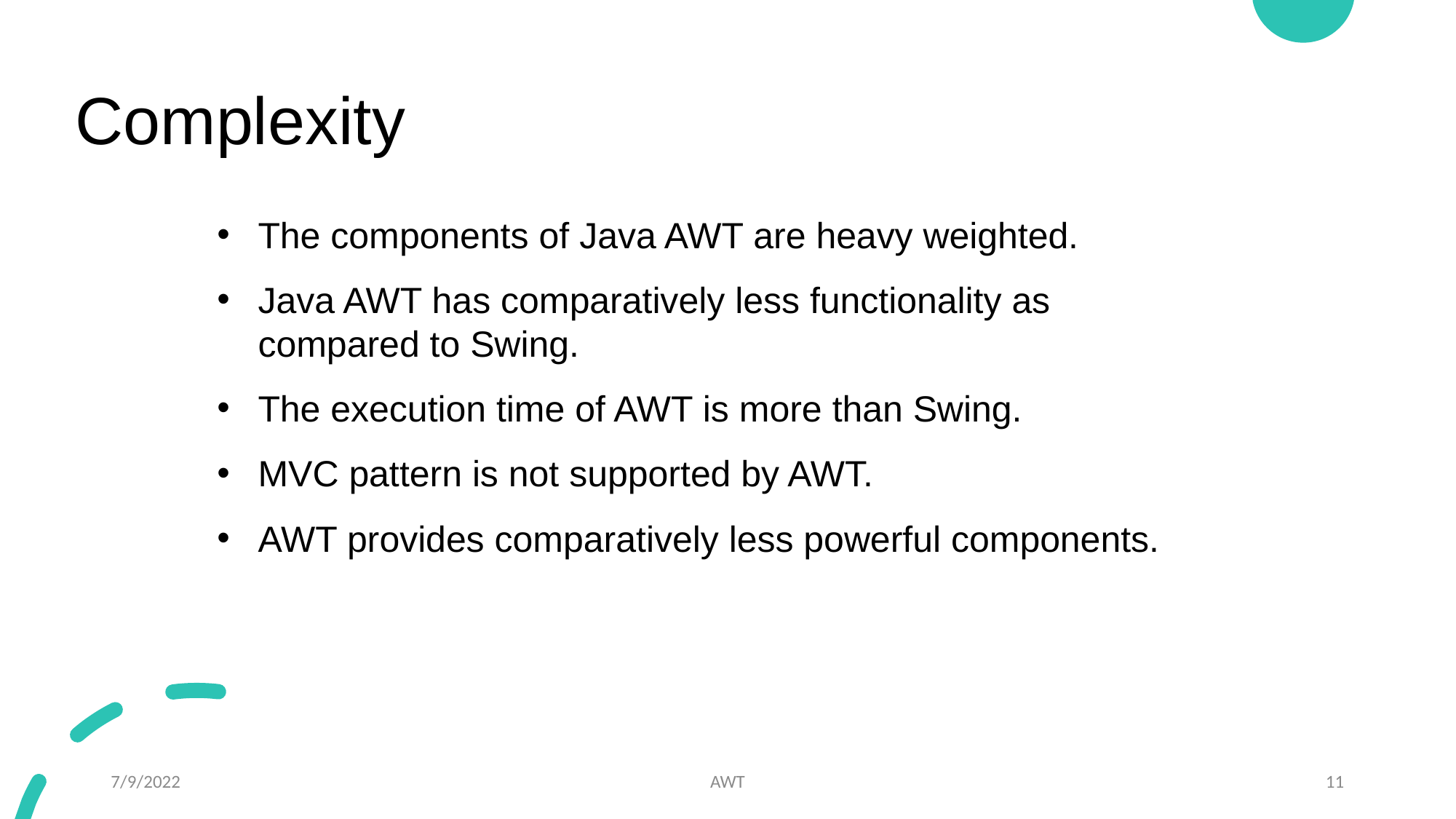

# Complexity
The components of Java AWT are heavy weighted.
Java AWT has comparatively less functionality as compared to Swing.
The execution time of AWT is more than Swing.
MVC pattern is not supported by AWT.
AWT provides comparatively less powerful components.
7/9/2022
AWT
11